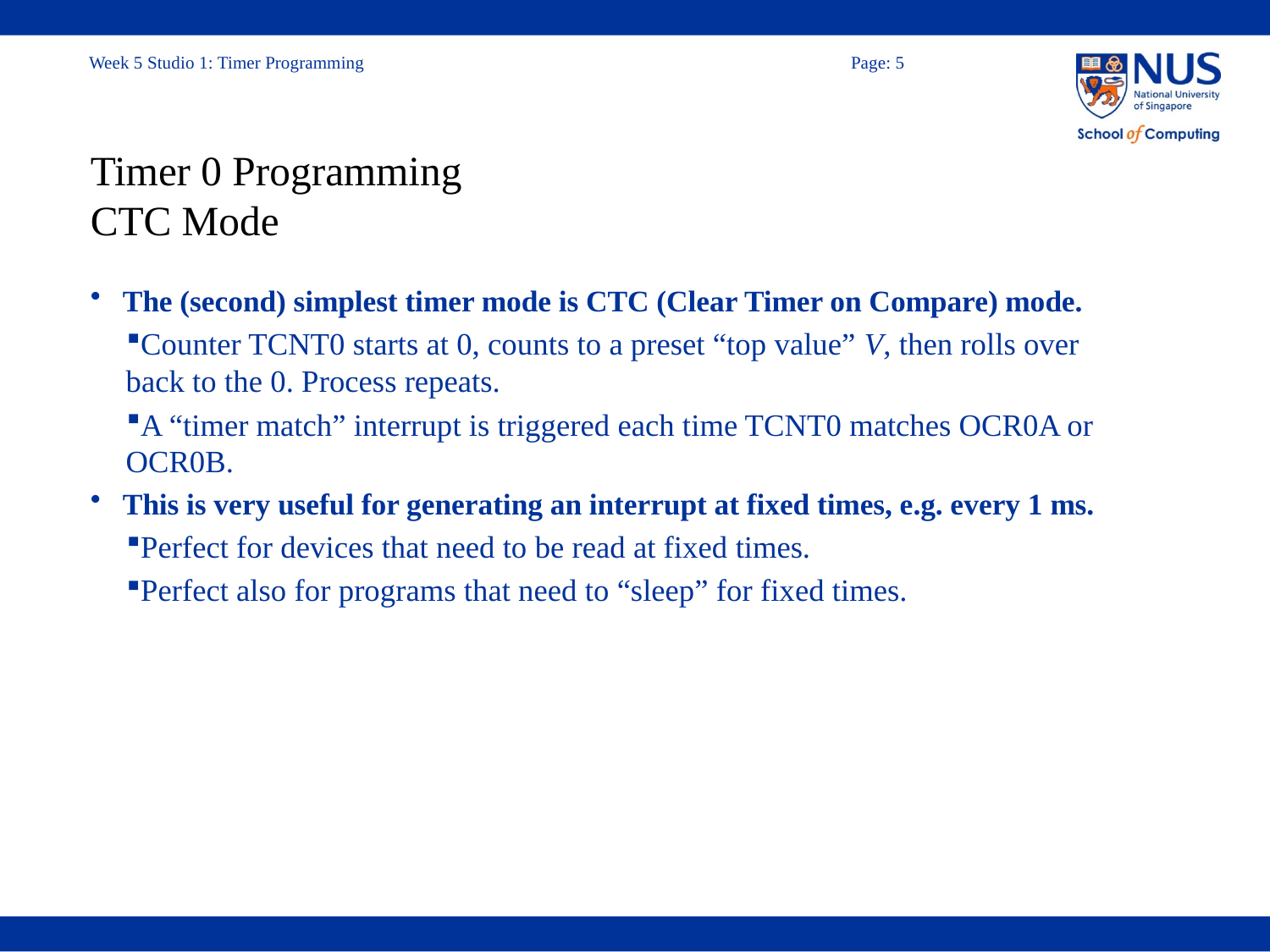

# Timer 0 Programming CTC Mode
The (second) simplest timer mode is CTC (Clear Timer on Compare) mode.
Counter TCNT0 starts at 0, counts to a preset “top value” V, then rolls over back to the 0. Process repeats.
A “timer match” interrupt is triggered each time TCNT0 matches OCR0A or OCR0B.
This is very useful for generating an interrupt at fixed times, e.g. every 1 ms.
Perfect for devices that need to be read at fixed times.
Perfect also for programs that need to “sleep” for fixed times.